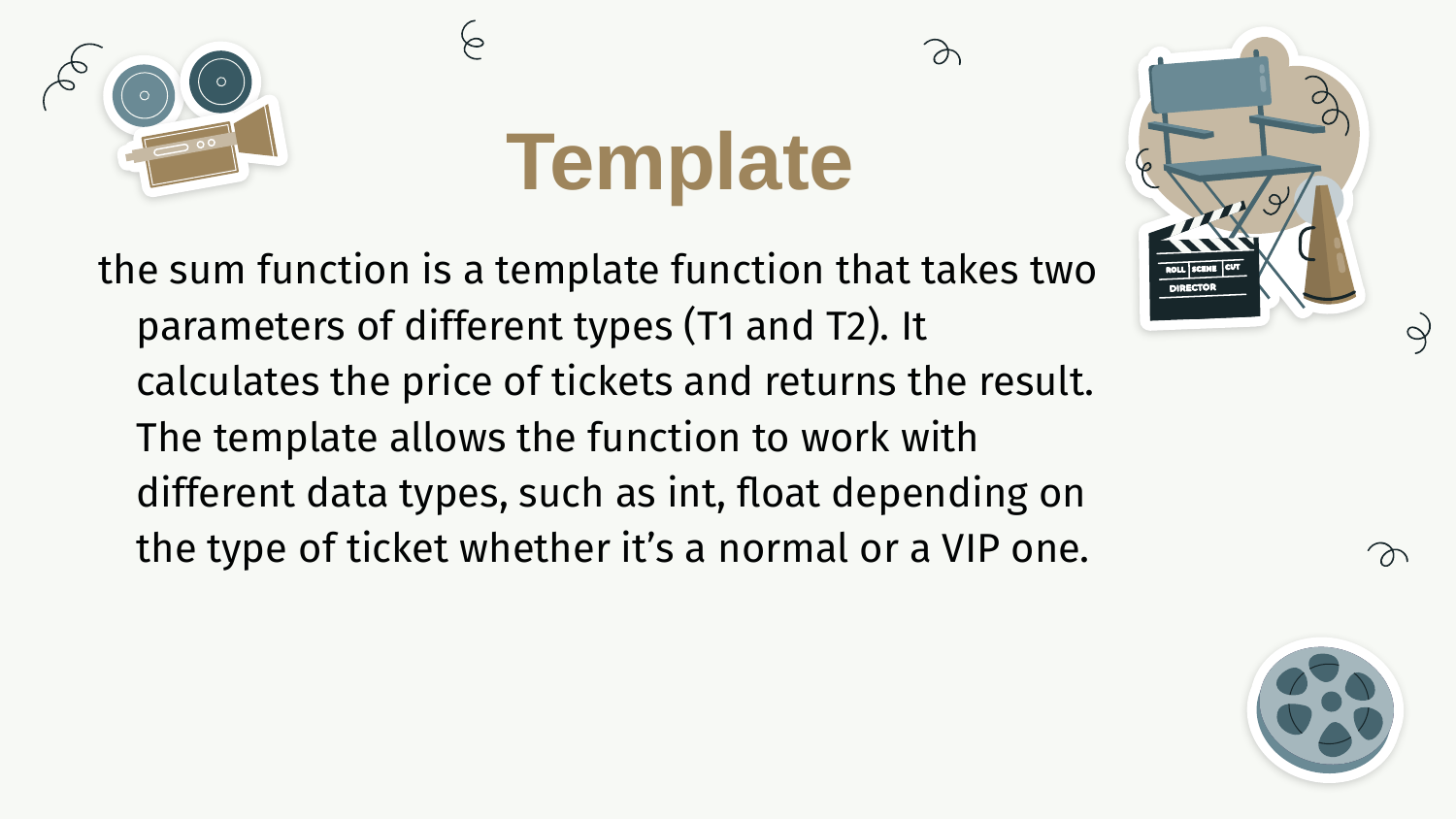

Template
 the sum function is a template function that takes two parameters of different types (T1 and T2). It calculates the price of tickets and returns the result. The template allows the function to work with different data types, such as int, float depending on the type of ticket whether it’s a normal or a VIP one.